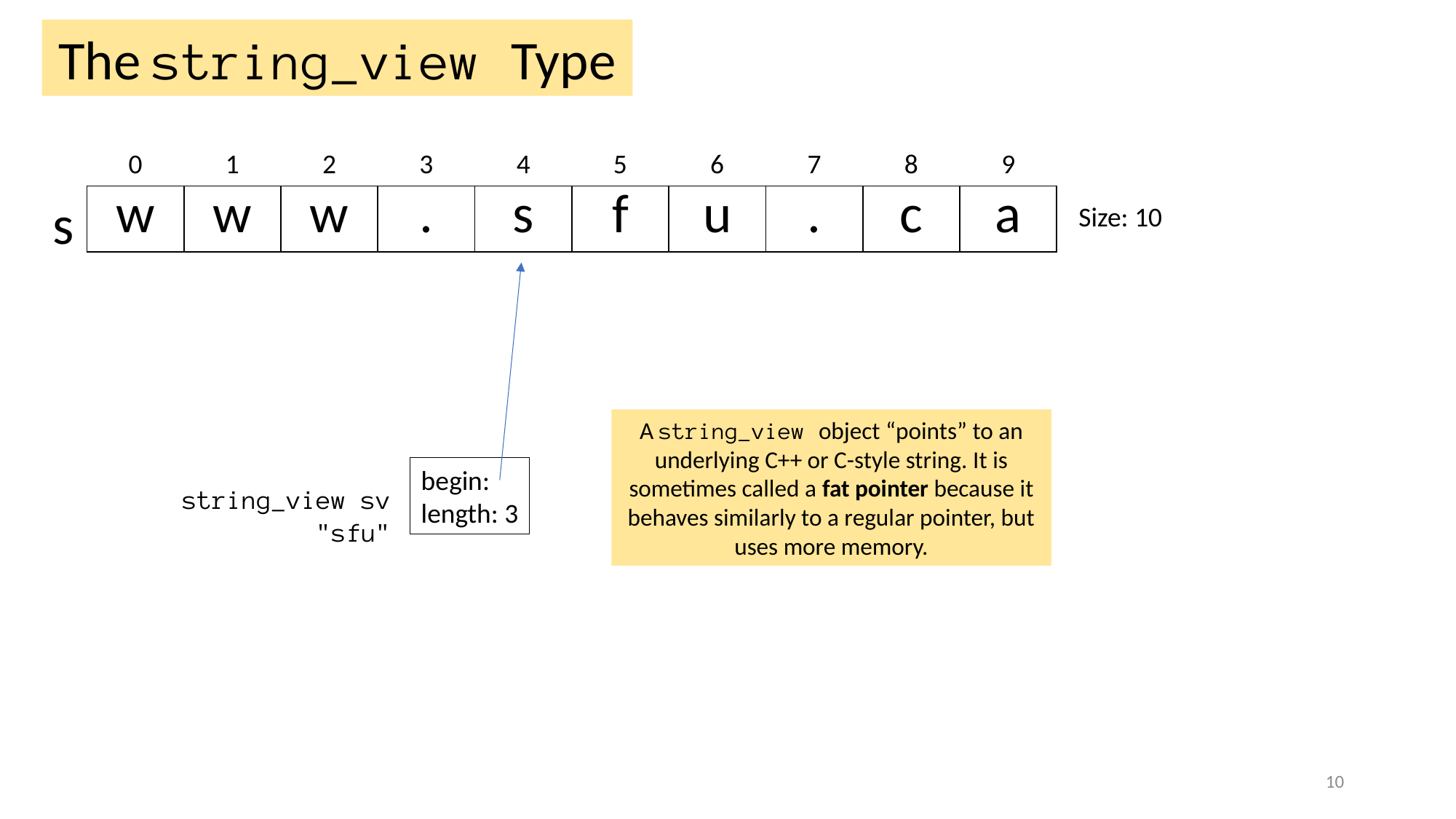

The string_view Type
| 0 | 1 | 2 | 3 | 4 | 5 | 6 | 7 | 8 | 9 |
| --- | --- | --- | --- | --- | --- | --- | --- | --- | --- |
| w | w | w | . | s | f | u | . | c | a |
s
Size: 10
A string_view object “points” to an underlying C++ or C-style string. It is sometimes called a fat pointer because it behaves similarly to a regular pointer, but uses more memory.
begin:
length: 3
string_view sv
"sfu"
10